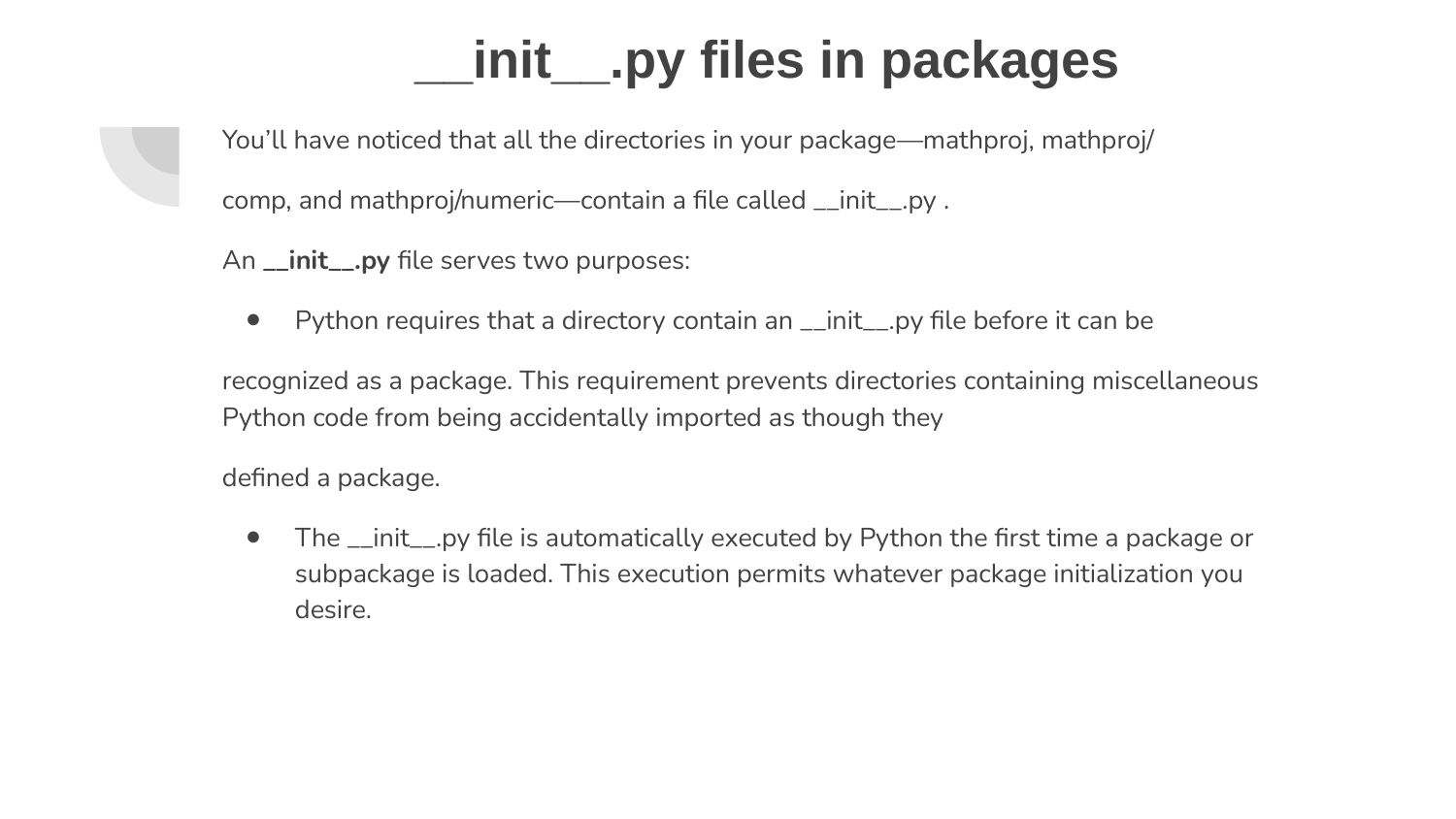

# __init__.py files in packages
You’ll have noticed that all the directories in your package—mathproj, mathproj/
comp, and mathproj/numeric—contain a file called __init__.py .
An __init__.py file serves two purposes:
Python requires that a directory contain an __init__.py file before it can be
recognized as a package. This requirement prevents directories containing miscellaneous Python code from being accidentally imported as though they
defined a package.
The __init__.py file is automatically executed by Python the first time a package or subpackage is loaded. This execution permits whatever package initialization you desire.